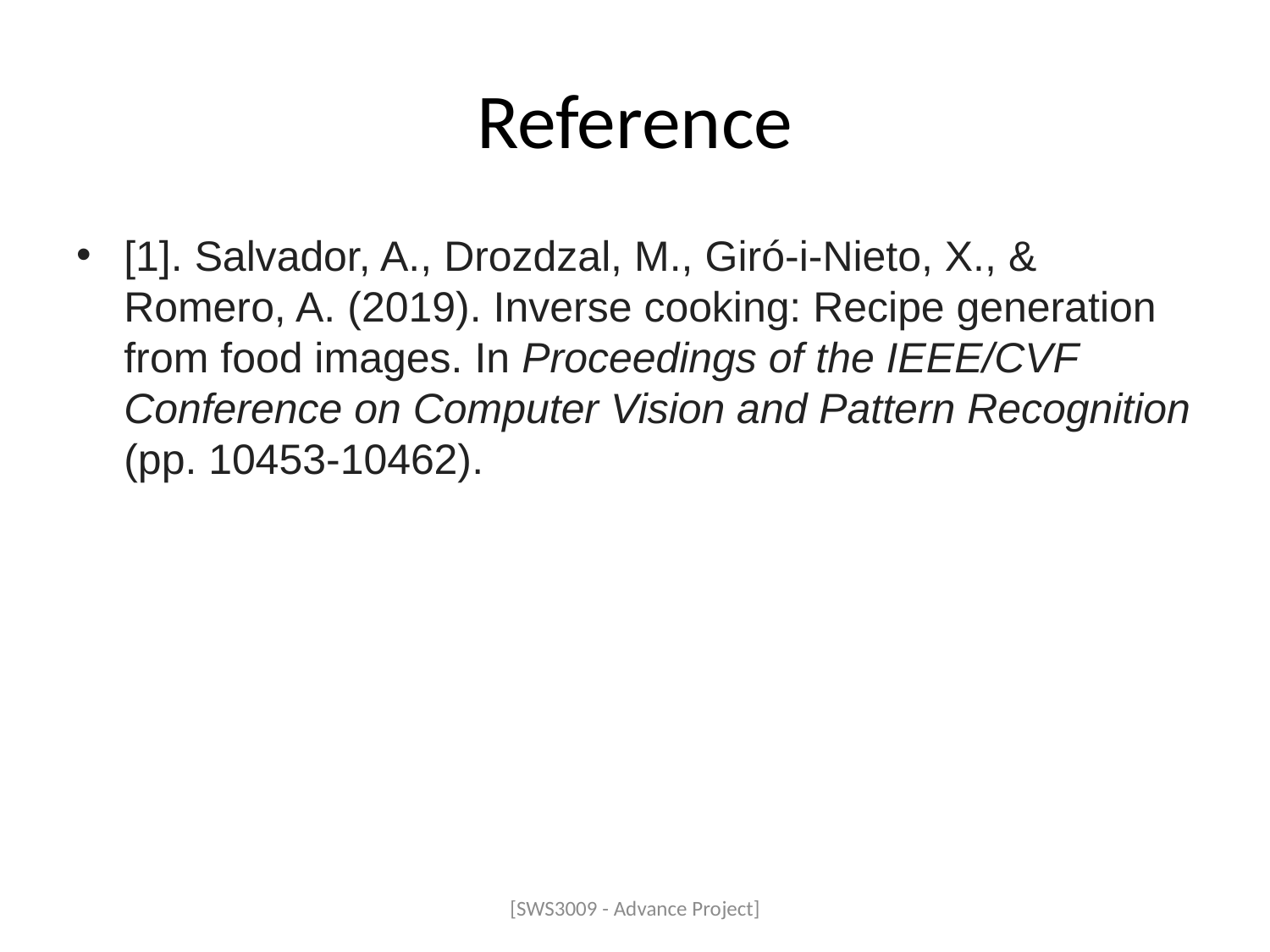

# Reference
[1]. Salvador, A., Drozdzal, M., Giró-i-Nieto, X., & Romero, A. (2019). Inverse cooking: Recipe generation from food images. In Proceedings of the IEEE/CVF Conference on Computer Vision and Pattern Recognition (pp. 10453-10462).
[SWS3009 - Advance Project]